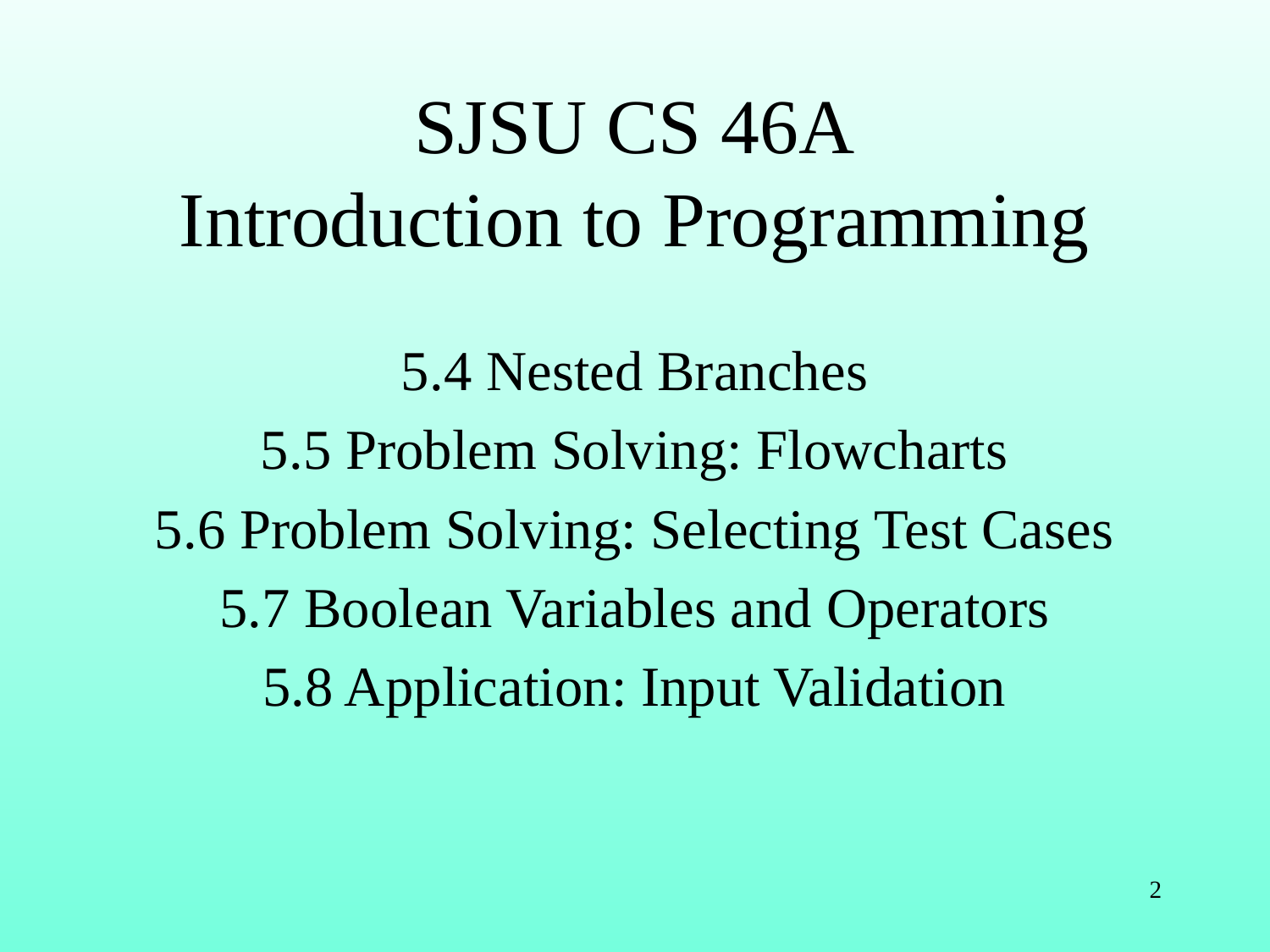

# SJSU CS 46A Introduction to Programming
5.4 Nested Branches
5.5 Problem Solving: Flowcharts
5.6 Problem Solving: Selecting Test Cases
5.7 Boolean Variables and Operators
5.8 Application: Input Validation
2